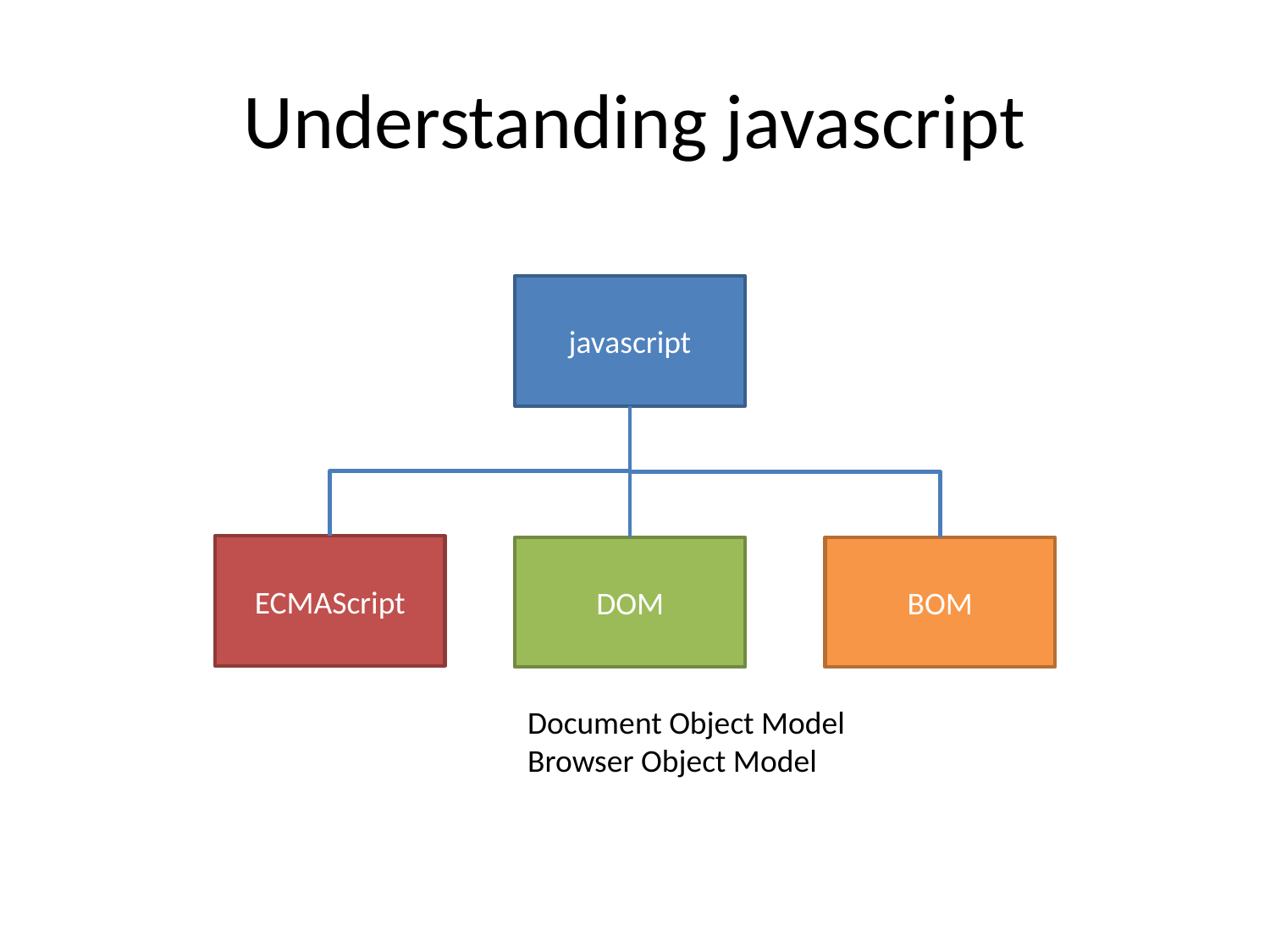

# Understanding javascript
javascript
ECMAScript
DOM
BOM
Document Object Model
Browser Object Model